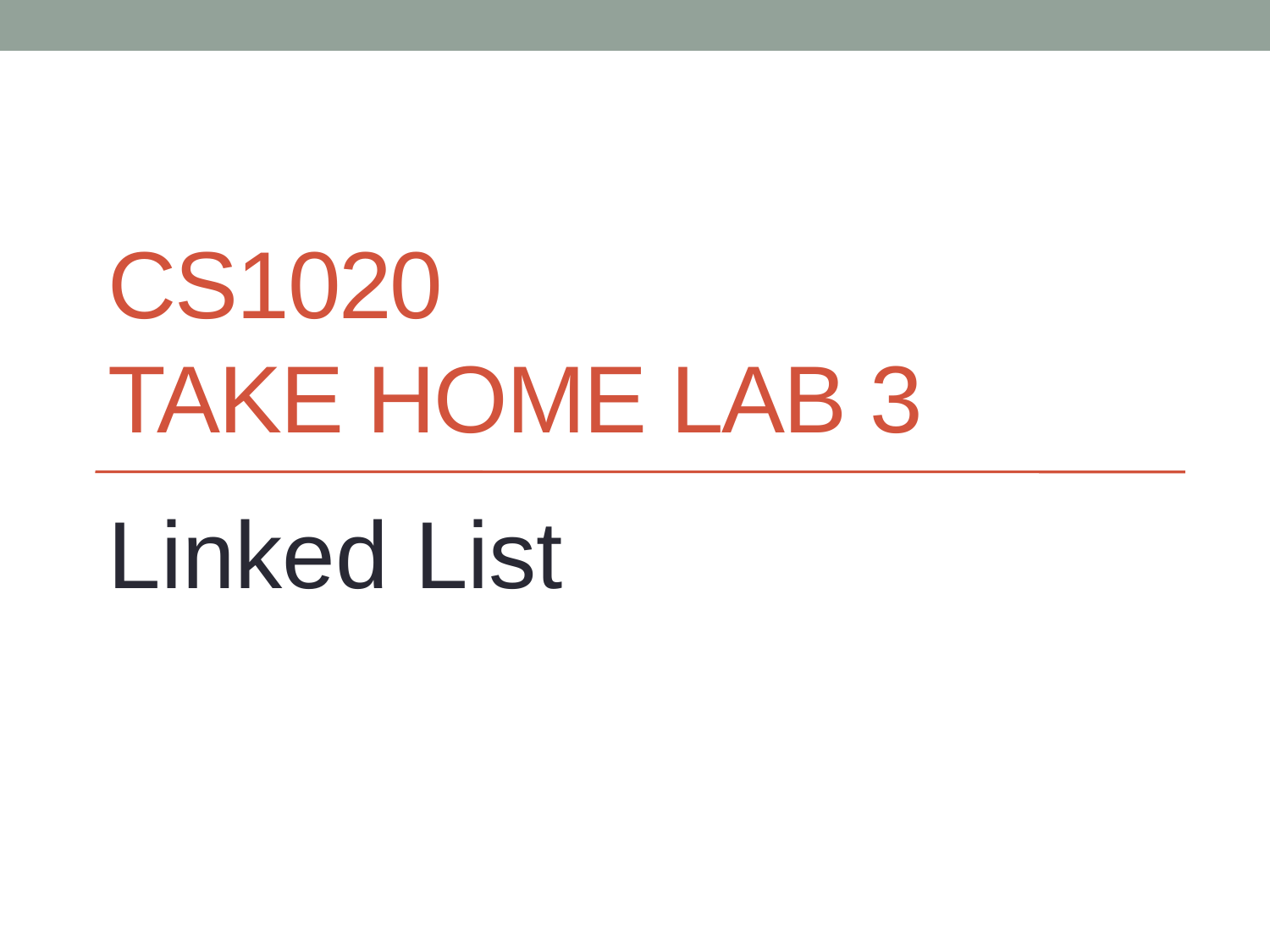

# CS1020 Take Home Lab 3
Linked List